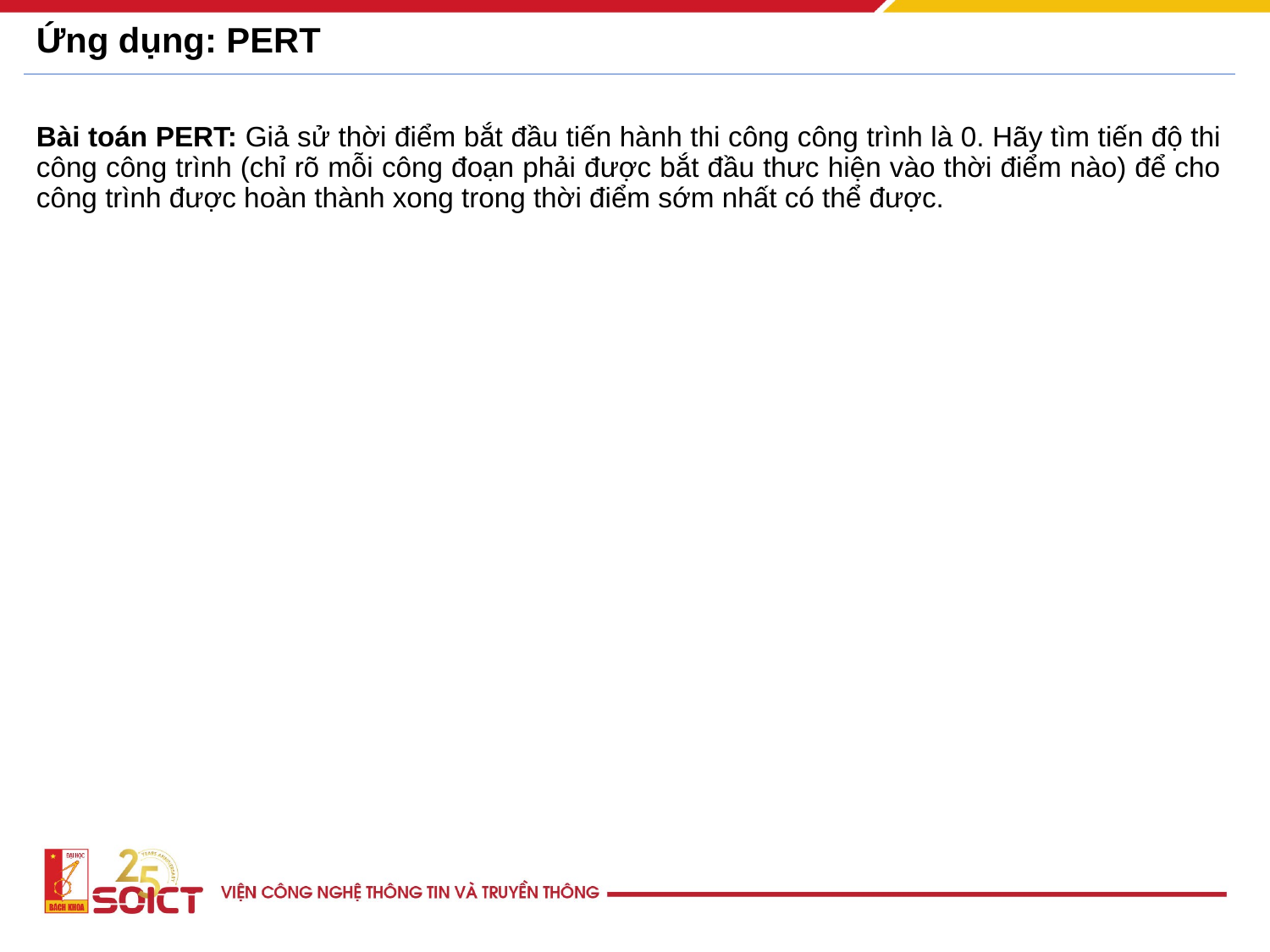

# Ứng dụng: PERT
Bài toán PERT: Giả sử thời điểm bắt đầu tiến hành thi công công trình là 0. Hãy tìm tiến độ thi công công trình (chỉ rõ mỗi công đoạn phải được bắt đầu thưc hiện vào thời điểm nào) để cho công trình được hoàn thành xong trong thời điểm sớm nhất có thể được.